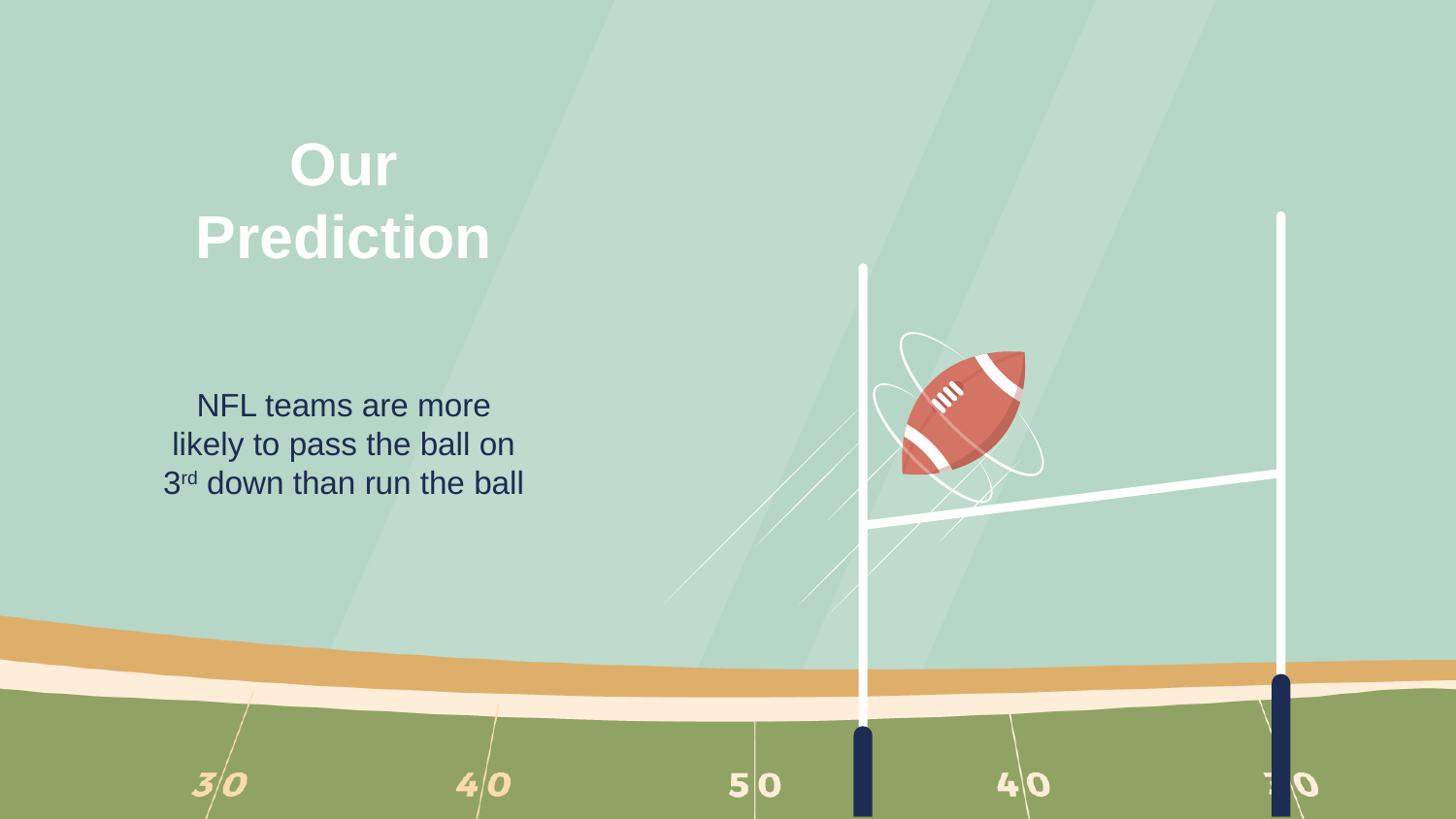

# Our Prediction

NFL teams are more likely to pass the ball on 3rd down than run the ball